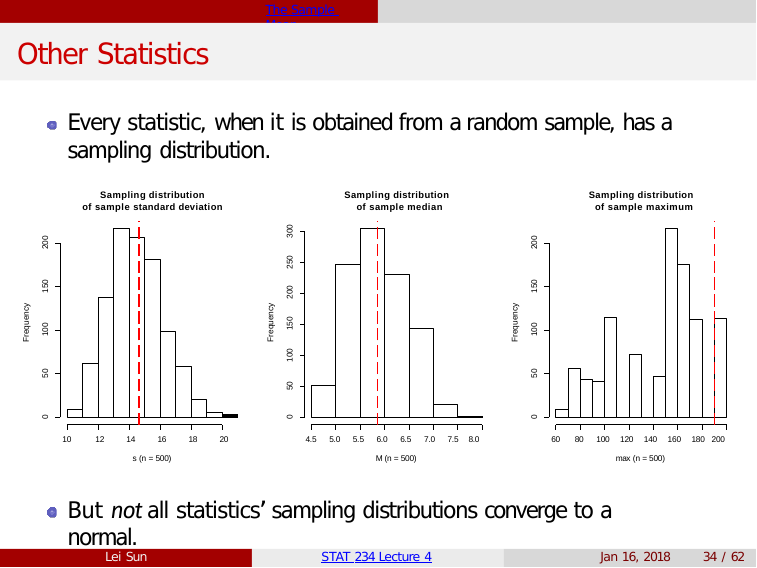

The Sample Mean

# Other Statistics
Every statistic, when it is obtained from a random sample, has a  sampling distribution.

Sampling distribution  of sample median
Sampling distribution  of sample maximum
Sampling distribution
of sample standard deviation

300

200
200

250

150
150
100        150        200

Frequency
Frequency
Frequency

100
100

50
50

50

0
0
0

10	12	14	16	18	20
4.5      5.0      5.5      6.0      6.5      7.0      7.5    8.0
60       80      100     120     140     160     180   200
s (n = 500)
M (n = 500)
max (n = 500)
But not all statistics’ sampling distributions converge to a  normal.

Lei Sun
STAT 234 Lecture 4
Jan 16, 2018
34 / 62